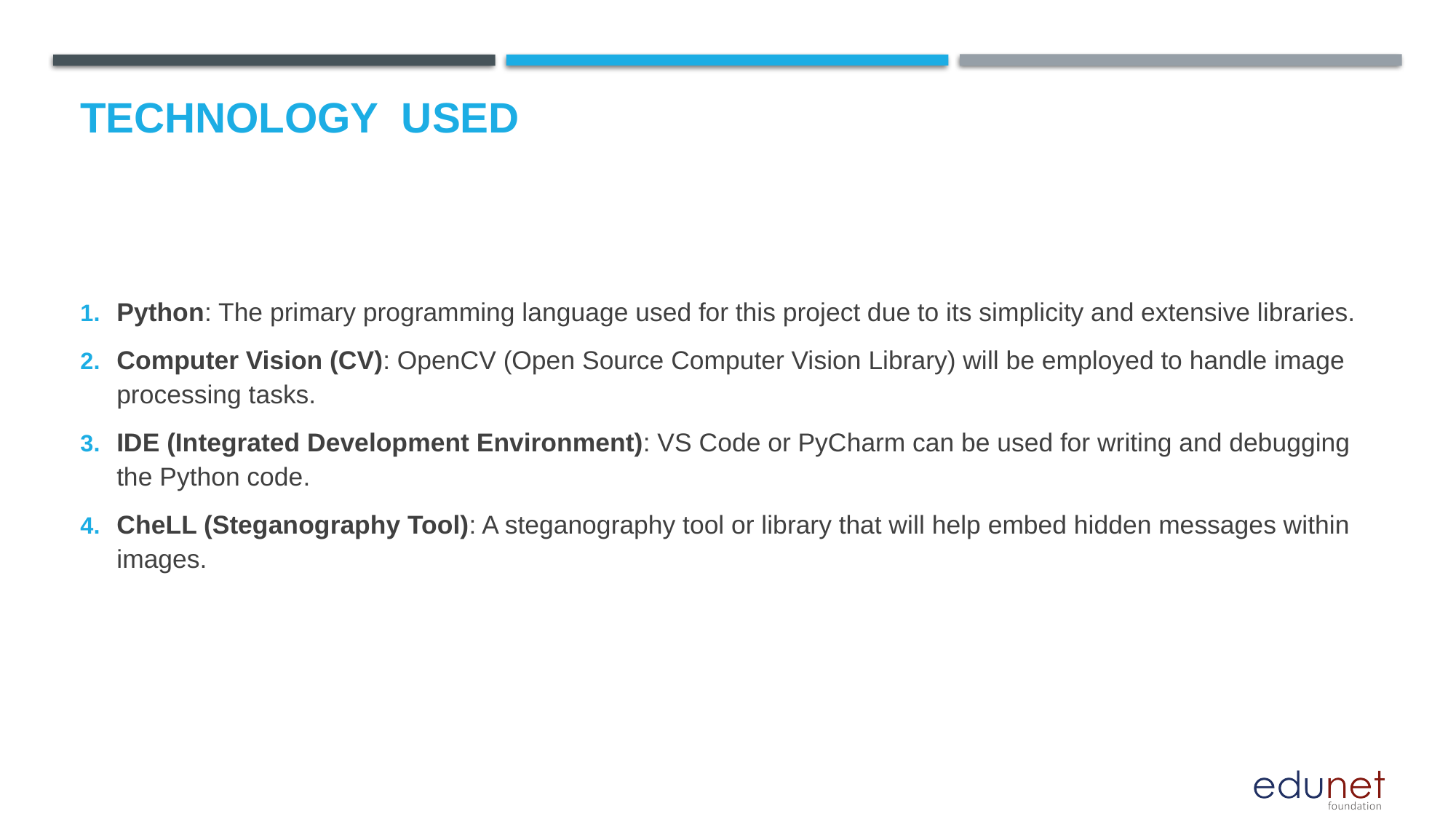

# Technology  used

Python: The primary programming language used for this project due to its simplicity and extensive libraries.
Computer Vision (CV): OpenCV (Open Source Computer Vision Library) will be employed to handle image processing tasks.
IDE (Integrated Development Environment): VS Code or PyCharm can be used for writing and debugging the Python code.
CheLL (Steganography Tool): A steganography tool or library that will help embed hidden messages within images.